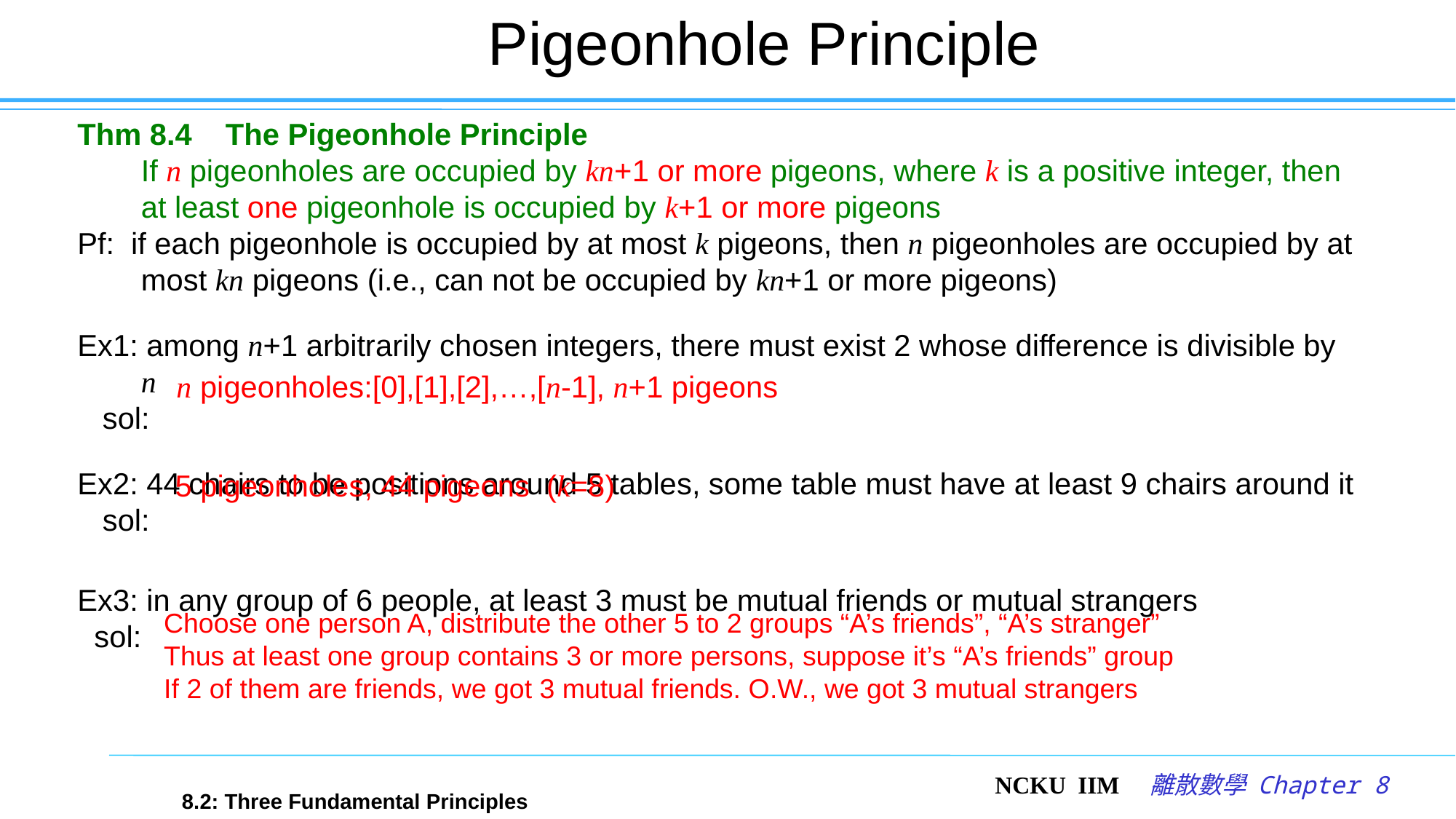

# Pigeonhole Principle
Thm 8.4    The Pigeonhole Principle
If n pigeonholes are occupied by kn+1 or more pigeons, where k is a positive integer, then at least one pigeonhole is occupied by k+1 or more pigeons
Pf:  if each pigeonhole is occupied by at most k pigeons, then n pigeonholes are occupied by at most kn pigeons (i.e., can not be occupied by kn+1 or more pigeons)

Ex1: among n+1 arbitrarily chosen integers, there must exist 2 whose difference is divisible by n
   sol:

Ex2: 44 chairs to be positions around 5 tables, some table must have at least 9 chairs around it
   sol:

Ex3: in any group of 6 people, at least 3 must be mutual friends or mutual strangers
  sol:

n pigeonholes:[0],[1],[2],…,[n-1], n+1 pigeons
5 pigeonholes, 44 pigeons  (k=8)
Choose one person A, distribute the other 5 to 2 groups “A’s friends”, “A’s stranger”
Thus at least one group contains 3 or more persons, suppose it’s “A’s friends” group
If 2 of them are friends, we got 3 mutual friends. O.W., we got 3 mutual strangers
8.2: Three Fundamental Principles